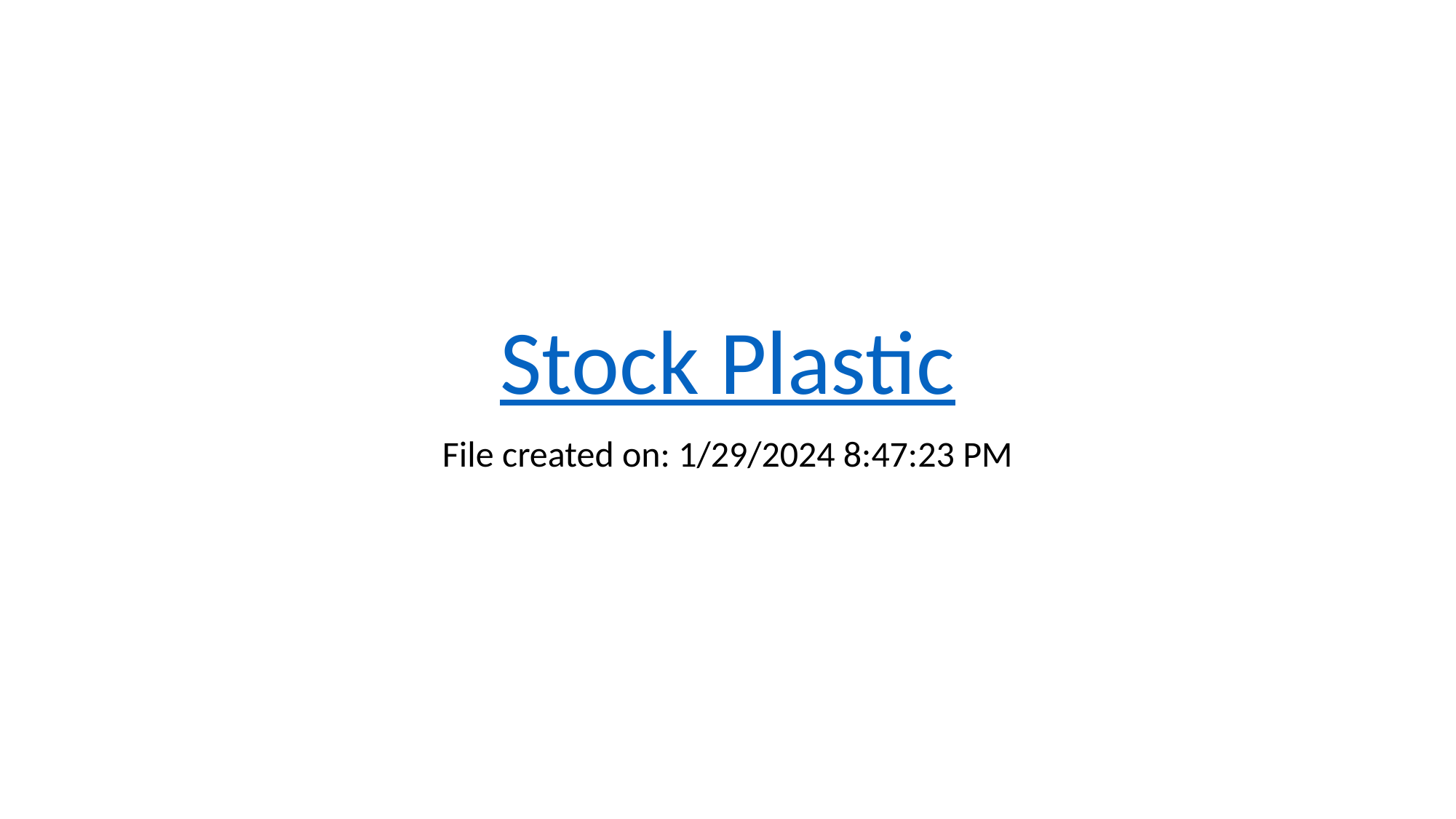

# Stock Plastic
File created on: 1/29/2024 8:47:23 PM